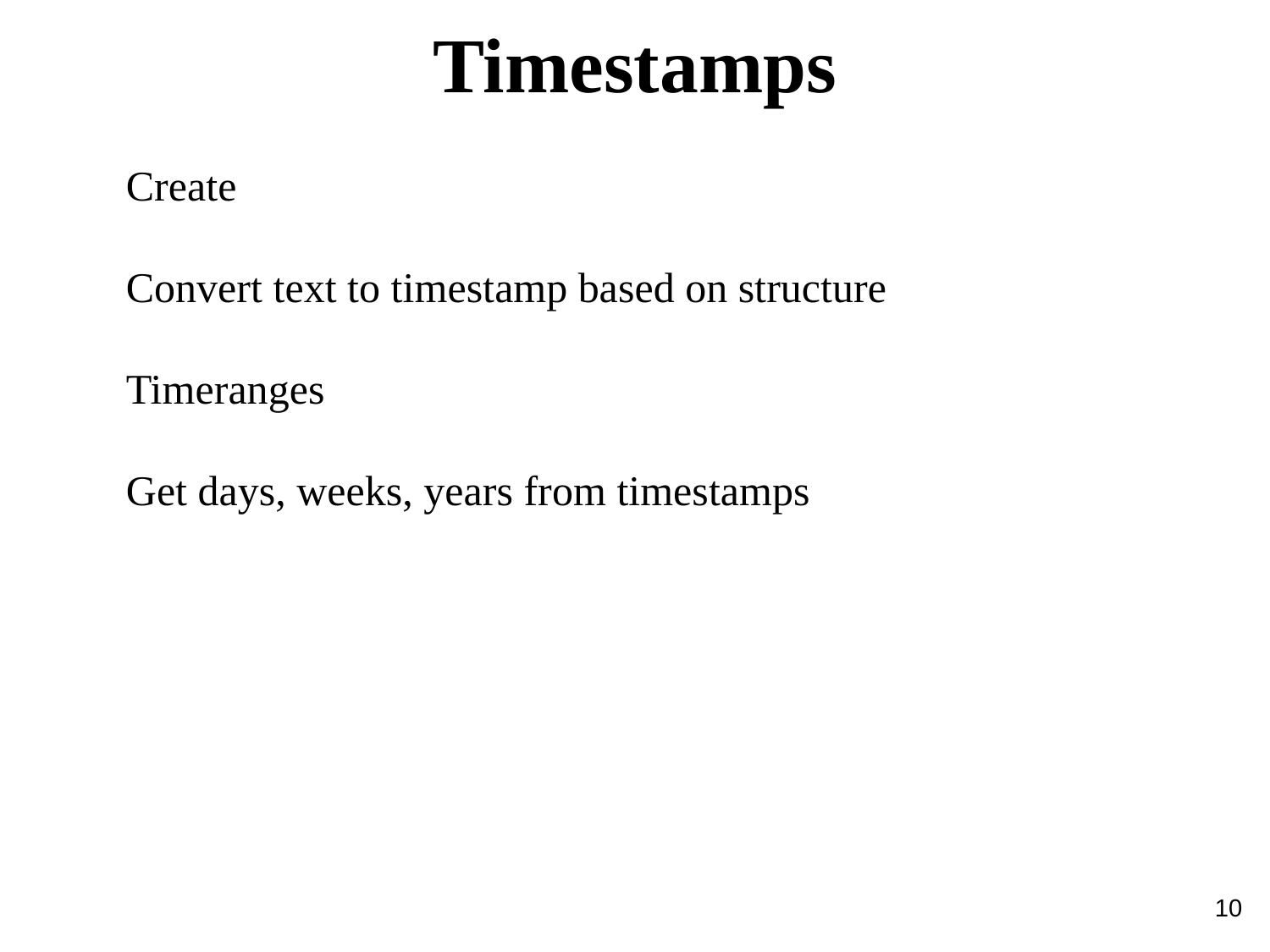

Timestamps
Create

Convert text to timestamp based on structure

Timeranges

Get days, weeks, years from timestamps
10